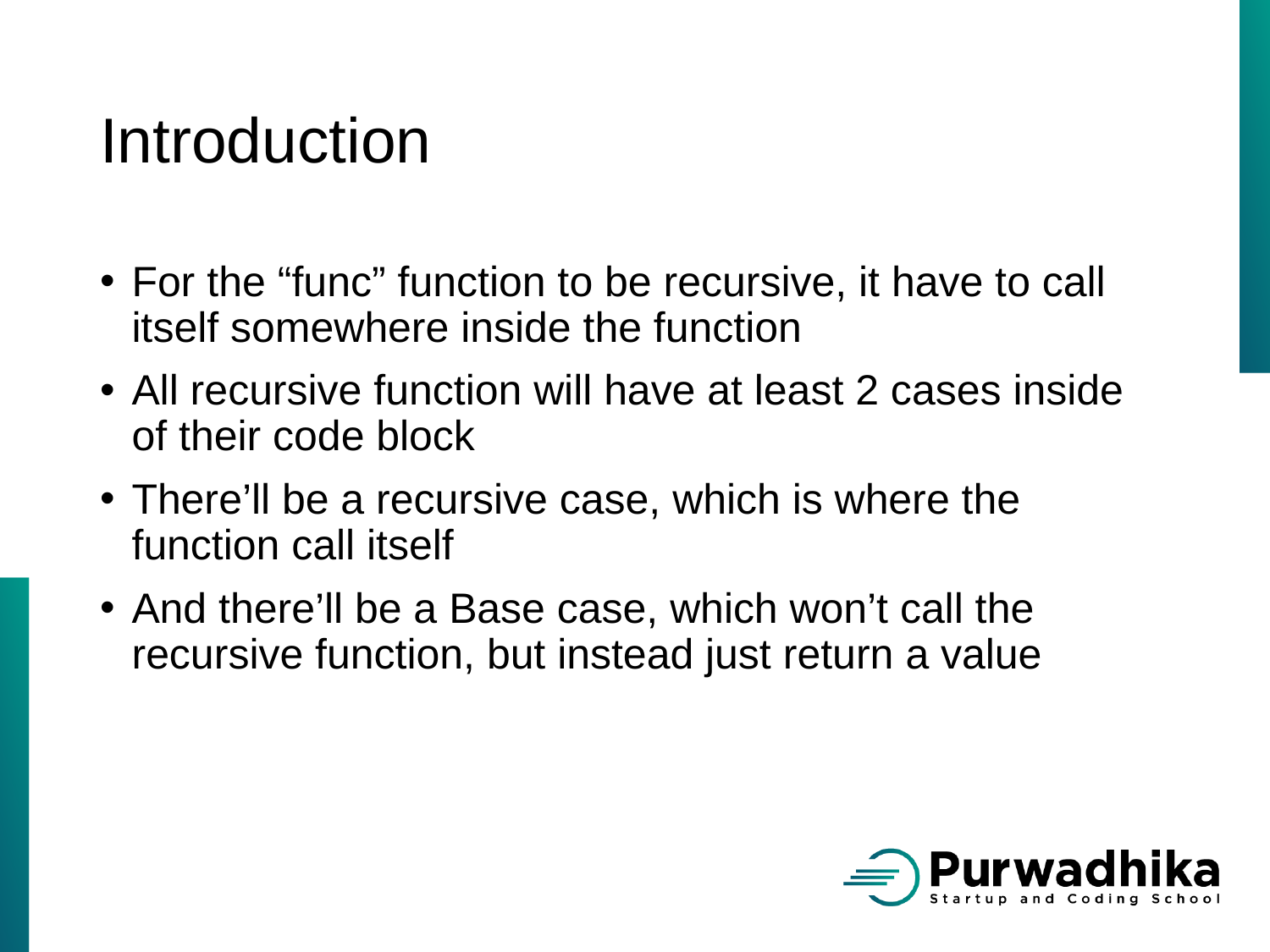

# Introduction
For the “func” function to be recursive, it have to call itself somewhere inside the function
All recursive function will have at least 2 cases inside of their code block
There’ll be a recursive case, which is where the function call itself
And there’ll be a Base case, which won’t call the recursive function, but instead just return a value